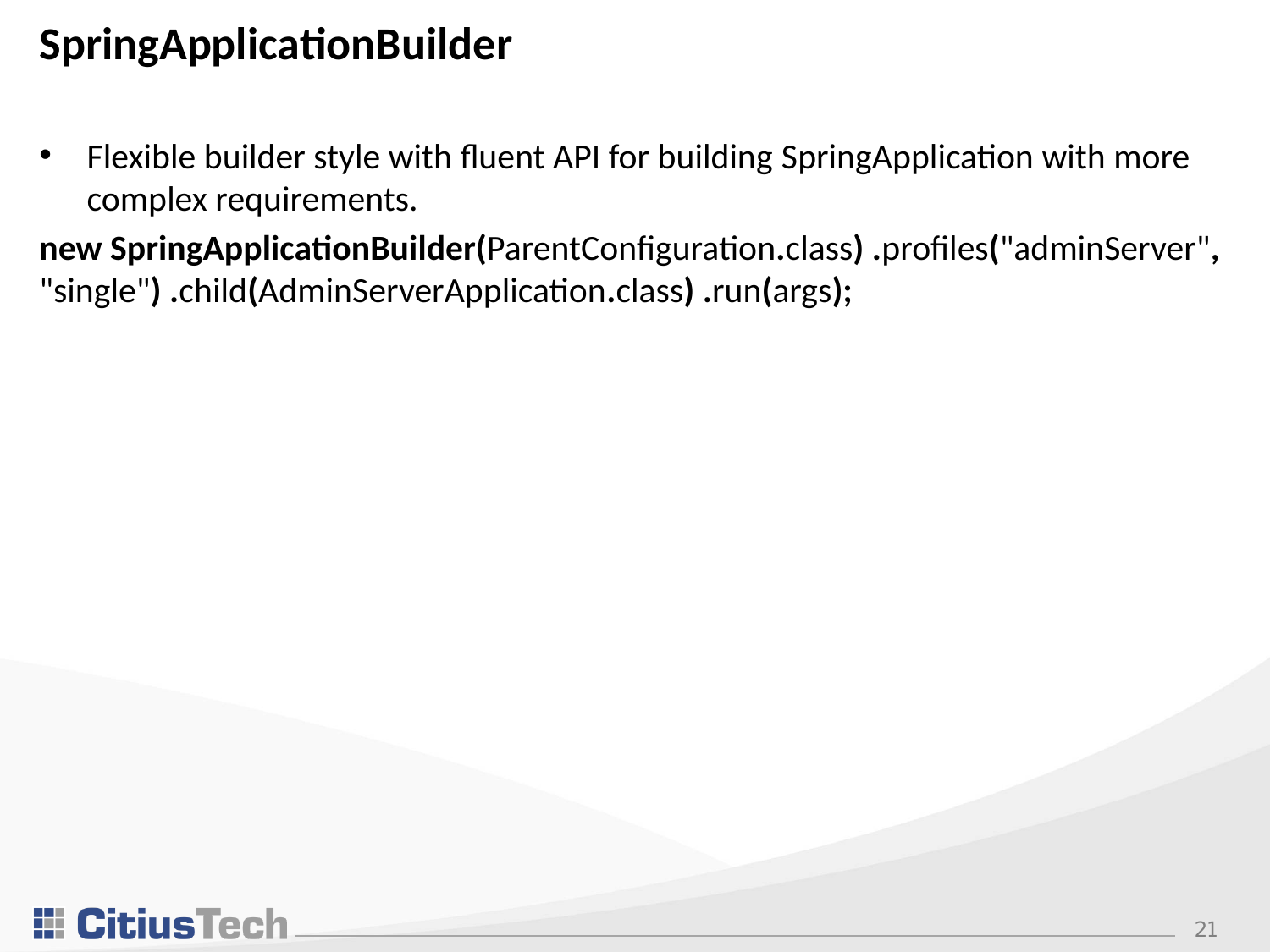

# SpringApplicationBuilder
Flexible builder style with fluent API for building SpringApplication with more complex requirements.
new SpringApplicationBuilder(ParentConfiguration.class) .profiles("adminServer", "single") .child(AdminServerApplication.class) .run(args);